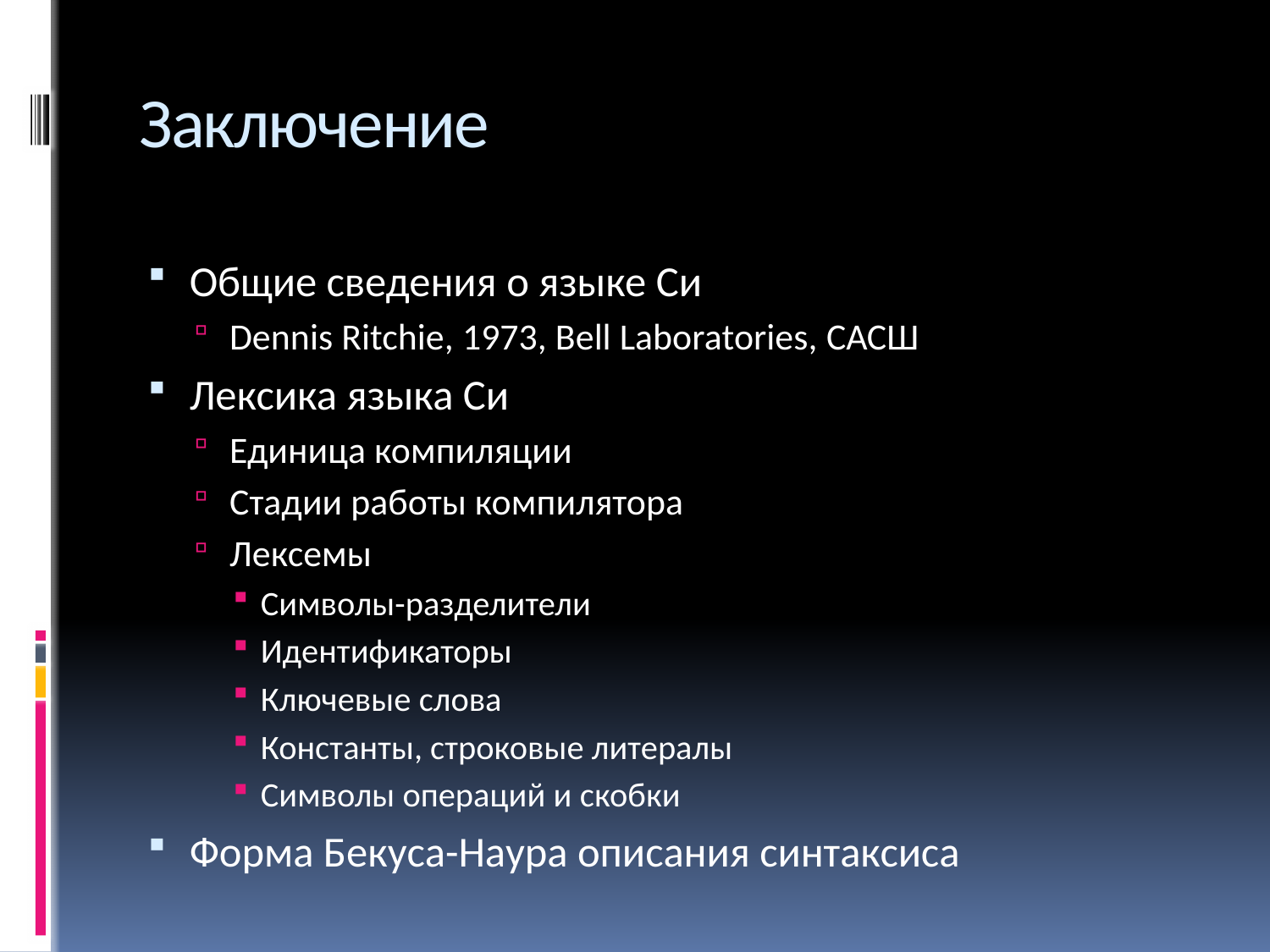

# Заключение
Общие сведения о языке Си
Dennis Ritchie, 1973, Bell Laboratories, САСШ
Лексика языка Си
Единица компиляции
Стадии работы компилятора
Лексемы
Символы-разделители
Идентификаторы
Ключевые слова
Константы, строковые литералы
Символы операций и скобки
Форма Бекуса-Наура описания синтаксиса